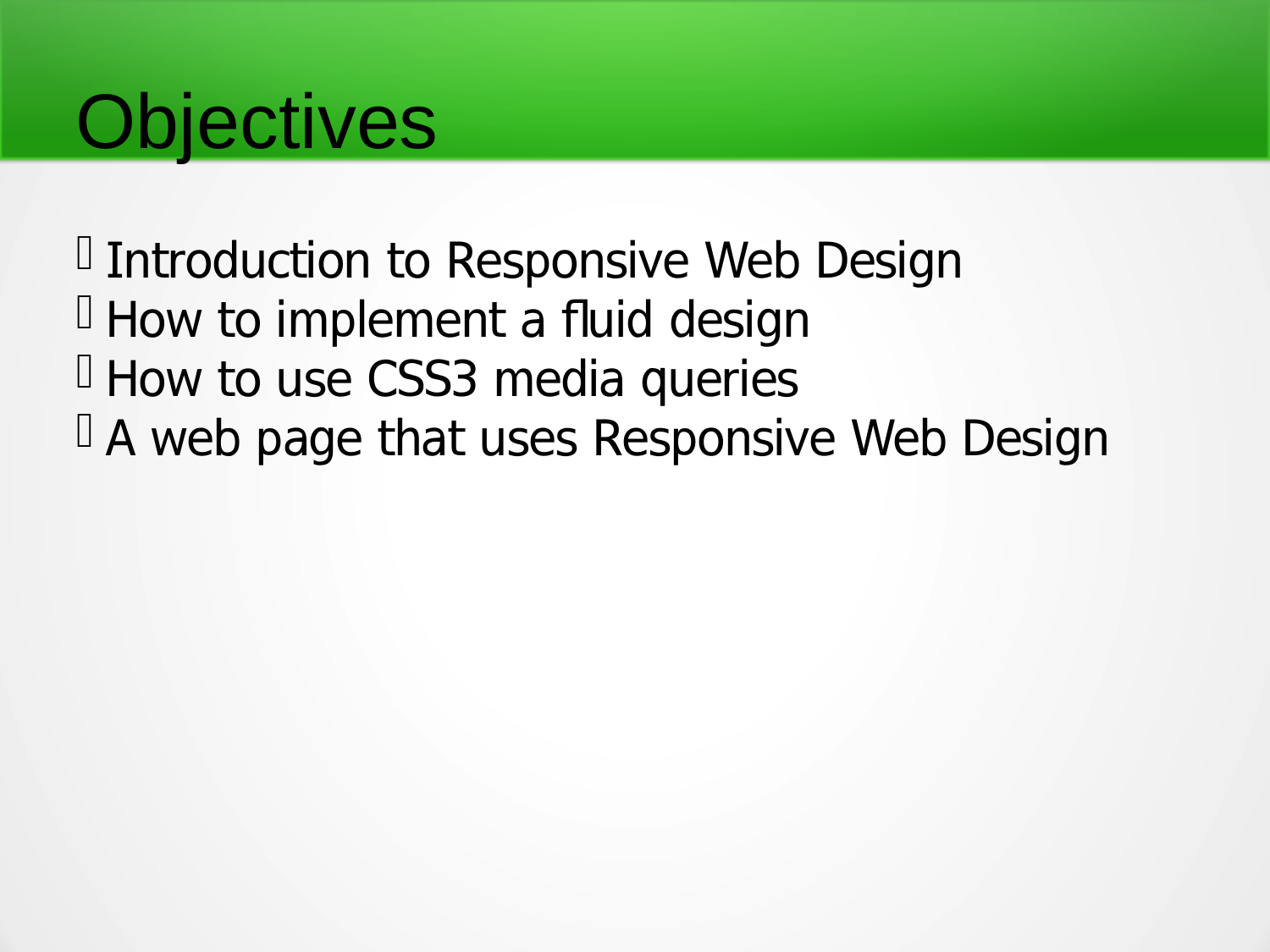

Objectives
Introduction to Responsive Web Design
How to implement a fluid design
How to use CSS3 media queries
A web page that uses Responsive Web Design